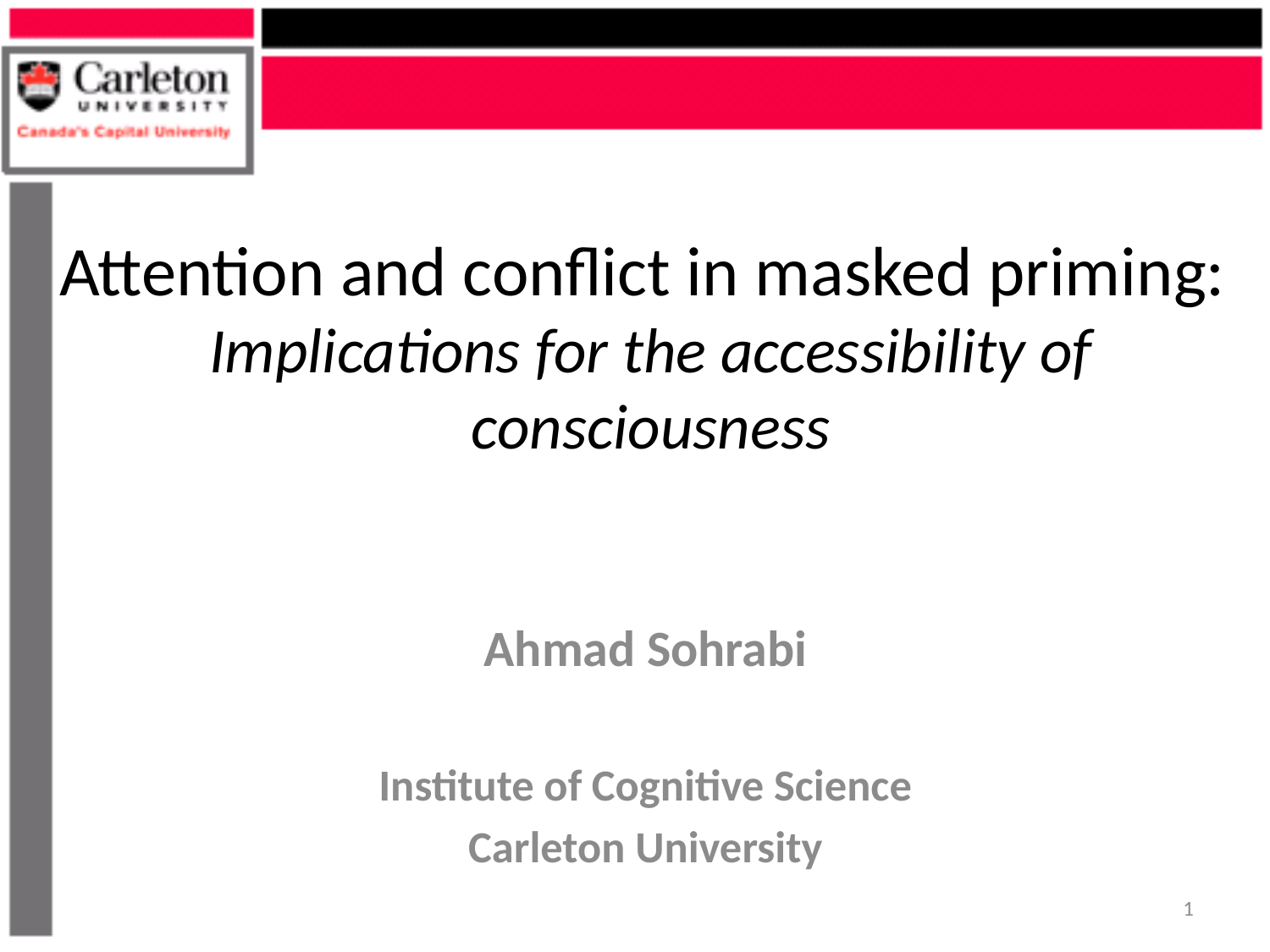

# Attention and conflict in masked priming: Implications for the accessibility of consciousness

Ahmad Sohrabi

Institute of Cognitive Science
Carleton University

1